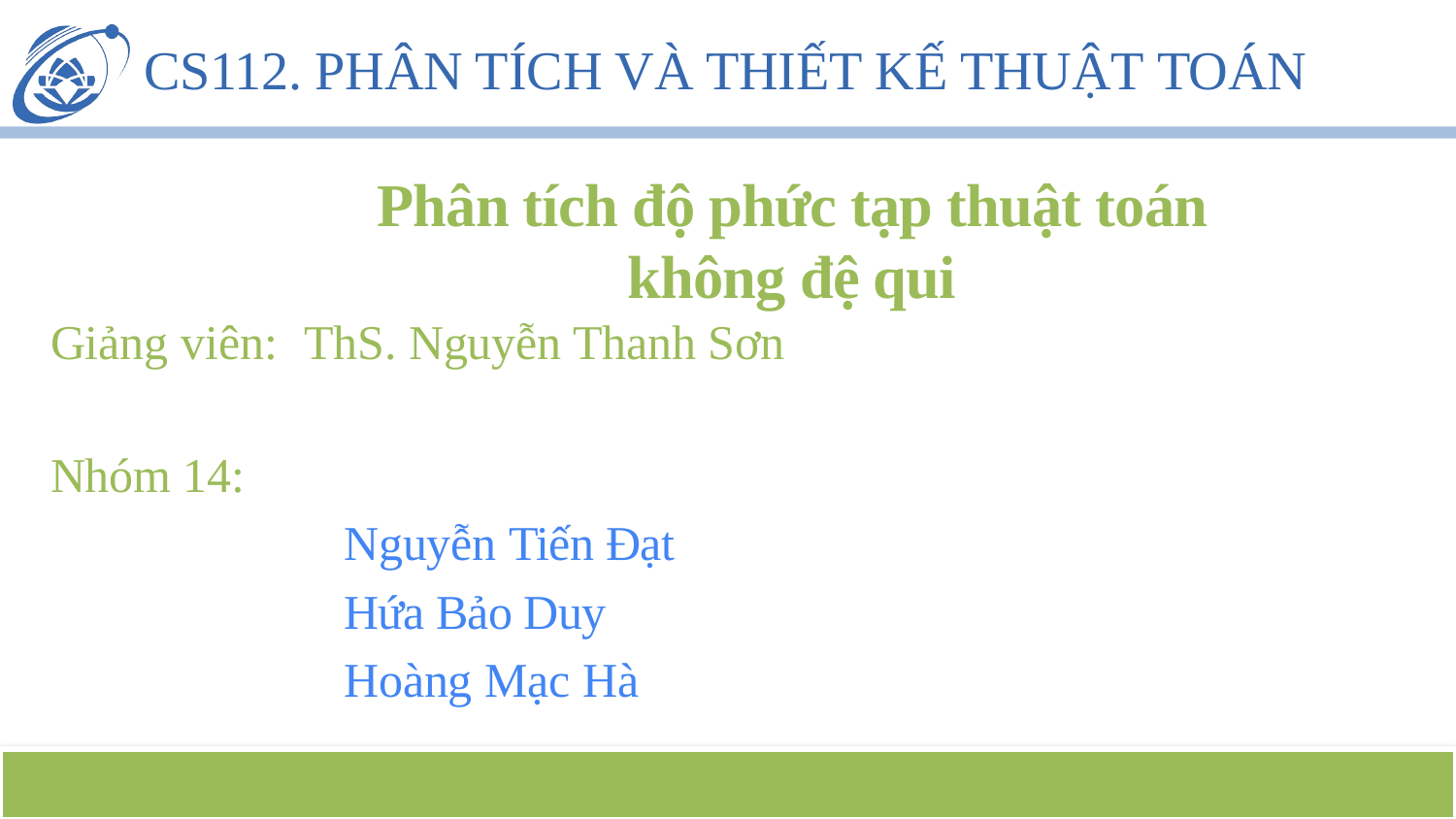

# CS112. PHÂN TÍCH VÀ THIẾT KẾ THUẬT TOÁN

Phân tích độ phức tạp thuật toán không đệ qui​
Giảng viên:	ThS. Nguyễn Thanh Sơn

Nhóm 14:
Nguyễn Tiến Đạt
Hứa Bảo Duy
Hoàng Mạc Hà

1